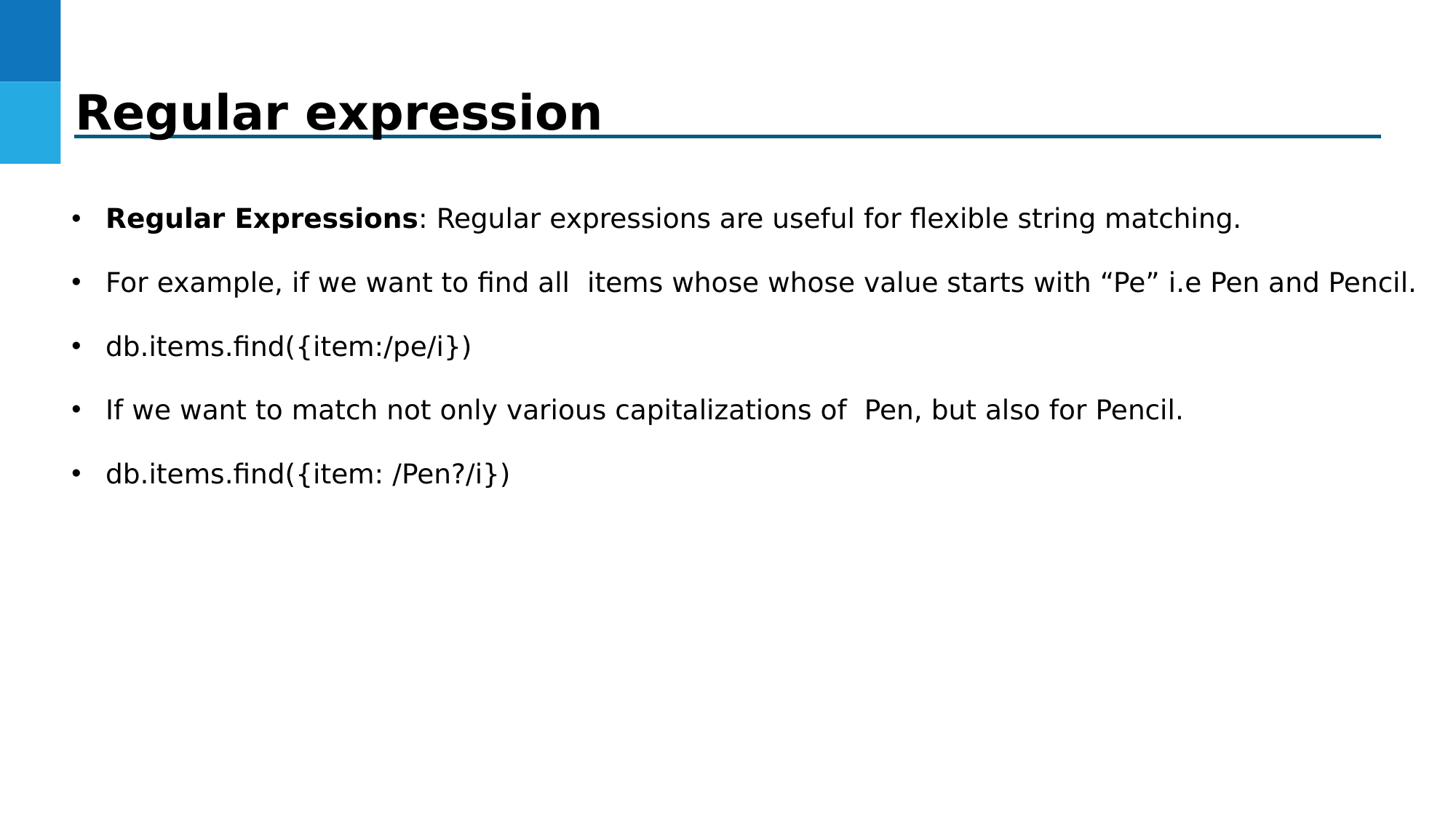

Regular expression
Regular Expressions: Regular expressions are useful for flexible string matching.
For example, if we want to find all  items whose whose value starts with “Pe” i.e Pen and Pencil.
db.items.find({item:/pe/i})
If we want to match not only various capitalizations of  Pen, but also for Pencil.
db.items.find({item: /Pen?/i})
DO NOT WRITE ANYTHING
HERE. LEAVE THIS SPACE FOR
 WEBCAM